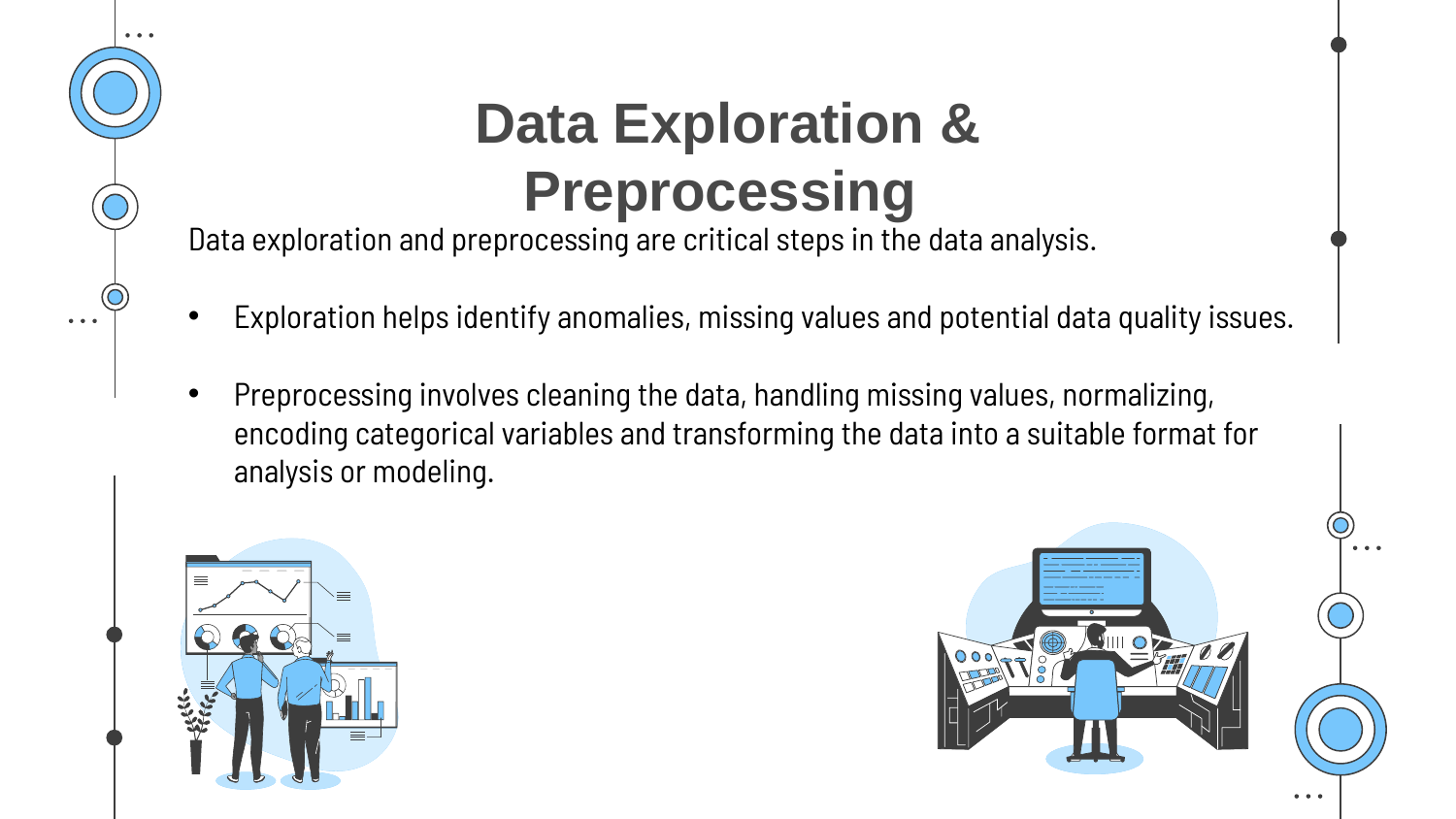

# Data Exploration & Preprocessing
Data exploration and preprocessing are critical steps in the data analysis.

Exploration helps identify anomalies, missing values and potential data quality issues.

Preprocessing involves cleaning the data, handling missing values, normalizing, encoding categorical variables and transforming the data into a suitable format for analysis or modeling.